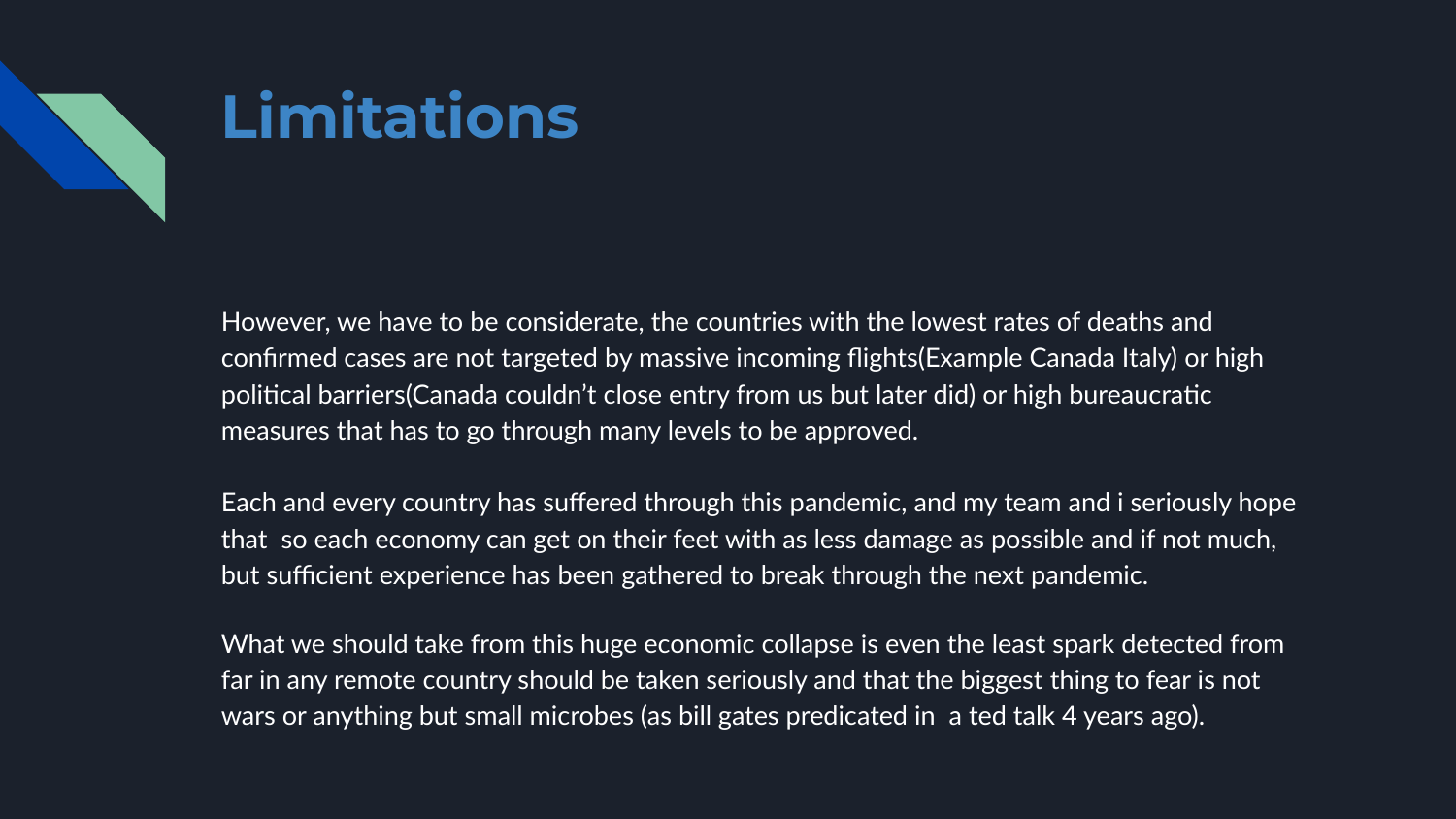

# Limitations
However, we have to be considerate, the countries with the lowest rates of deaths and confirmed cases are not targeted by massive incoming flights(Example Canada Italy) or high political barriers(Canada couldn’t close entry from us but later did) or high bureaucratic measures that has to go through many levels to be approved.
Each and every country has suffered through this pandemic, and my team and i seriously hope that  so each economy can get on their feet with as less damage as possible and if not much, but sufficient experience has been gathered to break through the next pandemic.
What we should take from this huge economic collapse is even the least spark detected from far in any remote country should be taken seriously and that the biggest thing to fear is not wars or anything but small microbes (as bill gates predicated in  a ted talk 4 years ago).